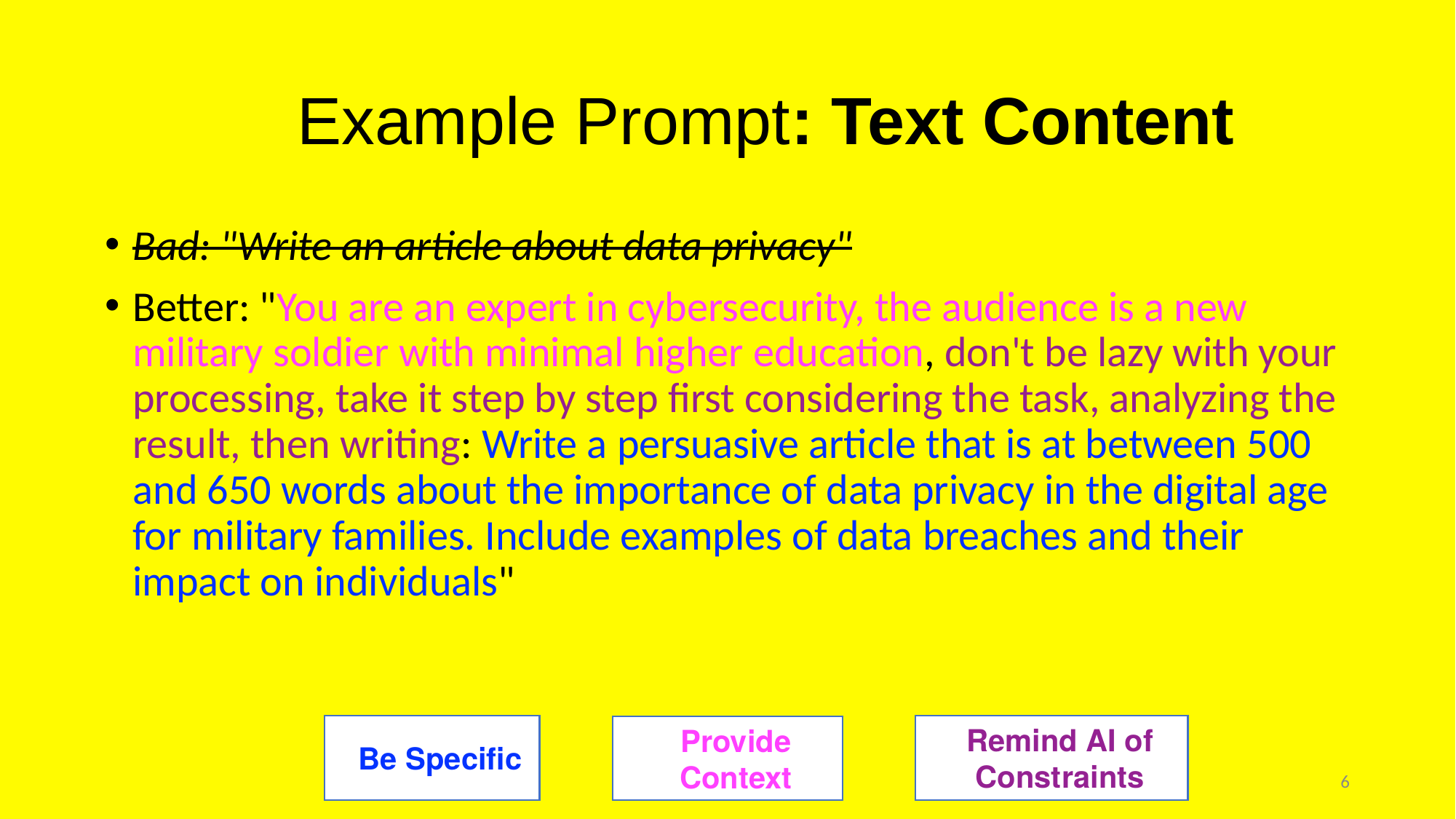

# Example Prompt: Text Content
Bad: "Write an article about data privacy"
Better: "You are an expert in cybersecurity, the audience is a new military soldier with minimal higher education, don't be lazy with your processing, take it step by step first considering the task, analyzing the result, then writing: Write a persuasive article that is at between 500 and 650 words about the importance of data privacy in the digital age for military families. Include examples of data breaches and their impact on individuals"
Be Specific
Remind AI of Constraints
Provide Context
6